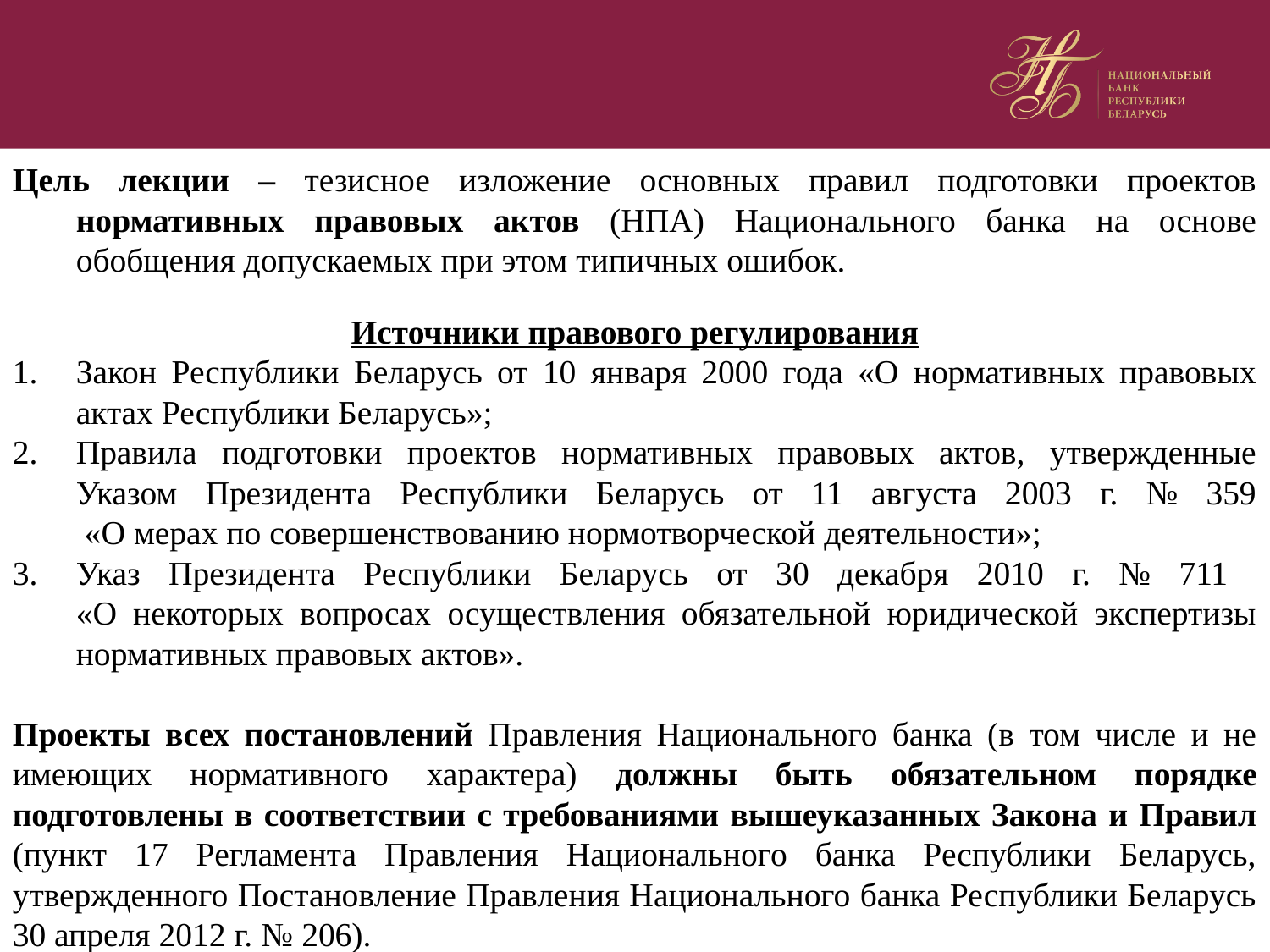

Цель лекции – тезисное изложение основных правил подготовки проектов нормативных правовых актов (НПА) Национального банка на основе обобщения допускаемых при этом типичных ошибок.
Источники правового регулирования
Закон Республики Беларусь от 10 января 2000 года «О нормативных правовых актах Республики Беларусь»;
Правила подготовки проектов нормативных правовых актов, утвержденные Указом Президента Республики Беларусь от 11 августа 2003 г. № 359
 «О мерах по совершенствованию нормотворческой деятельности»;
Указ Президента Республики Беларусь от 30 декабря 2010 г. № 711
«О некоторых вопросах осуществления обязательной юридической экспертизы нормативных правовых актов».

Проекты всех постановлений Правления Национального банка (в том числе и не имеющих нормативного характера) должны быть обязательном порядке подготовлены в соответствии с требованиями вышеуказанных Закона и Правил (пункт 17 Регламента Правления Национального банка Республики Беларусь, утвержденного Постановление Правления Национального банка Республики Беларусь 30 апреля 2012 г. № 206).